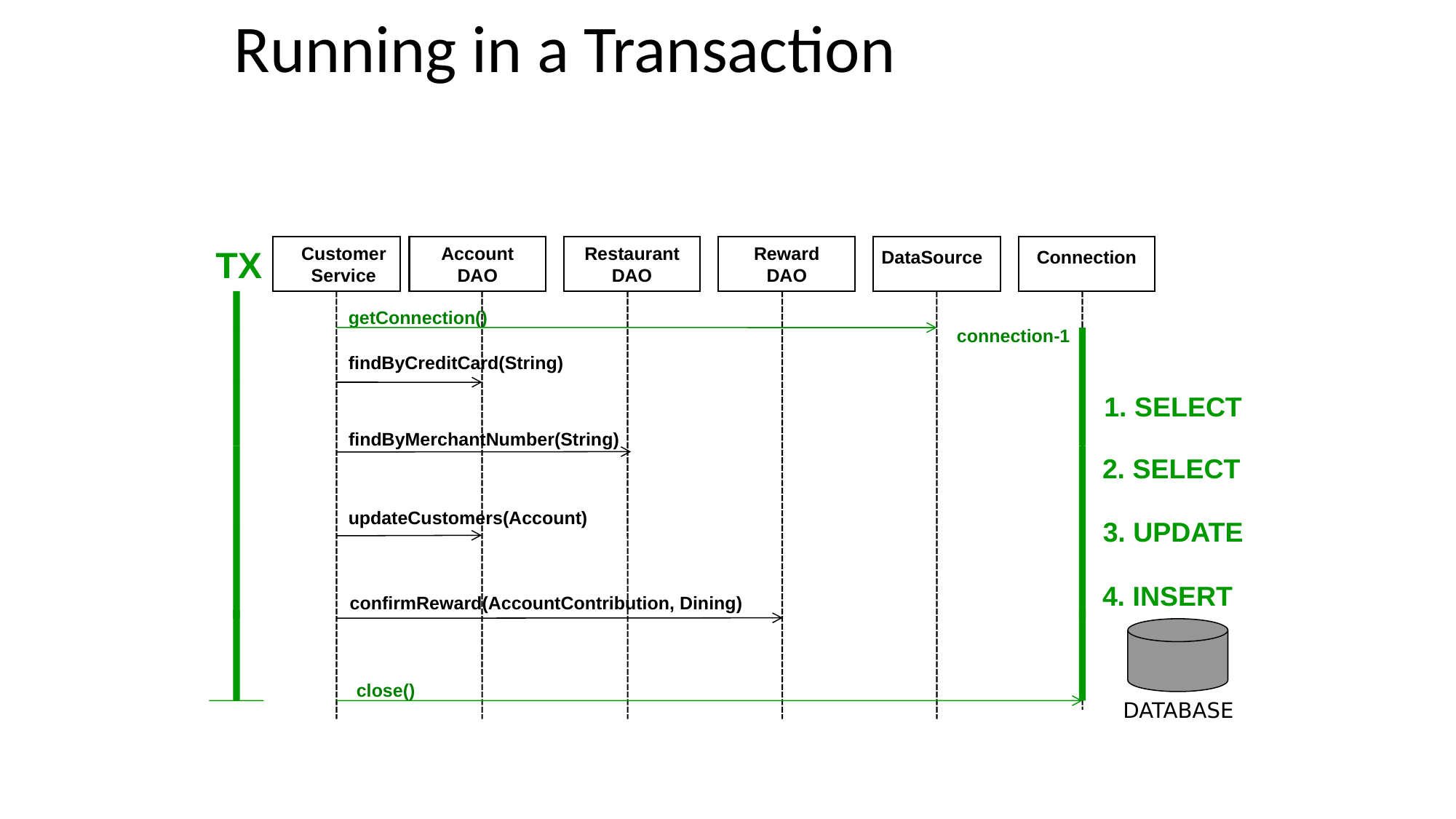

Running in a Transaction

TX
CustomerService
Account
DAO
Restaurant
DAO
Reward
DAO
DataSource
Connection

getConnection()
connection-1

findByCreditCard(String)

1. SELECT
findByMerchantNumber(String)

2. SELECT

updateCustomers(Account)
3. UPDATE

4. INSERT
confirmReward(AccountContribution, Dining)

close()
DATABASE